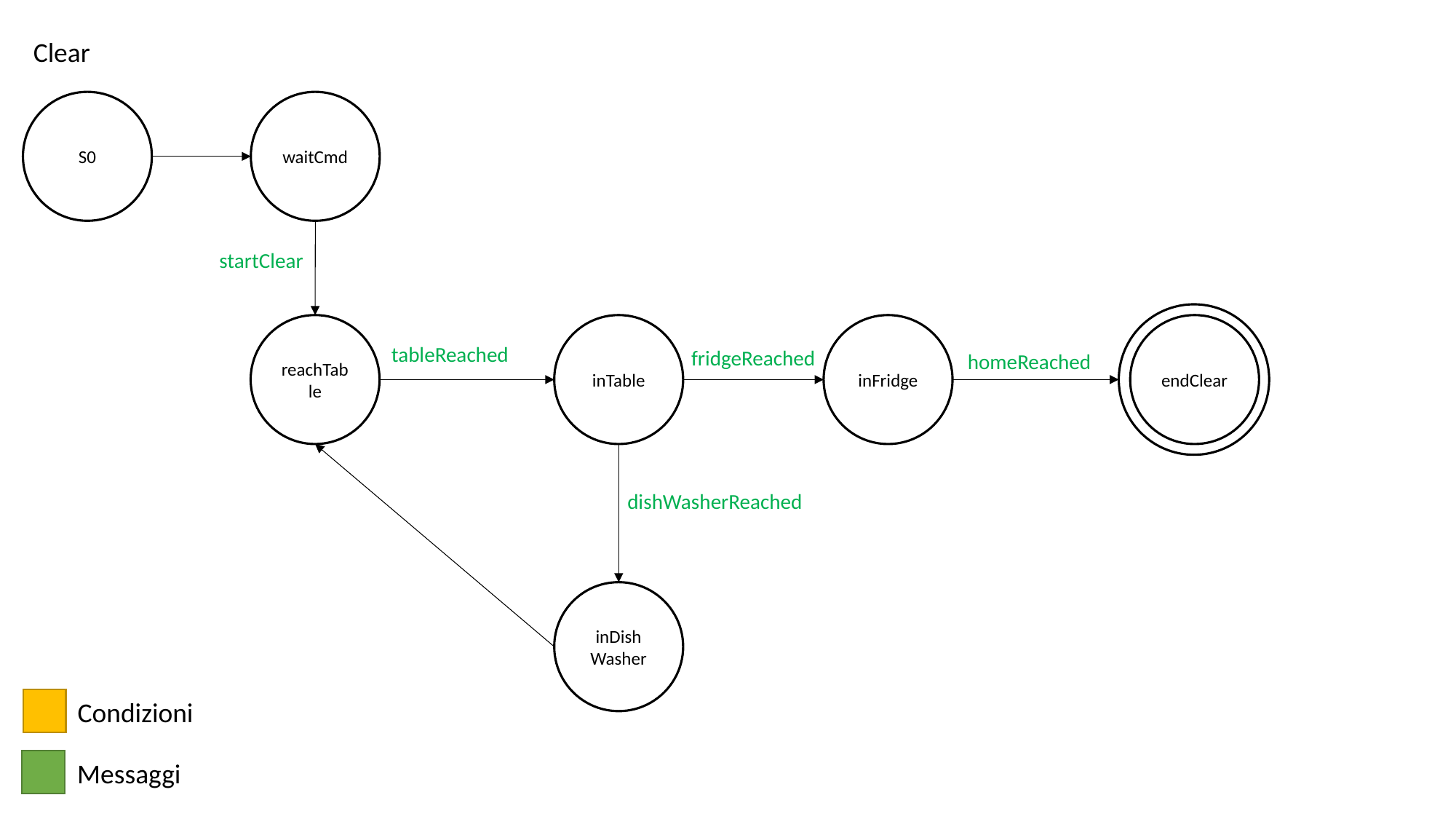

Clear
S0
waitCmd
startClear

reachTable
inTable
inFridge
endClear
tableReached
fridgeReached
homeReached
dishWasherReached
inDish
Washer

Condizioni

Messaggi